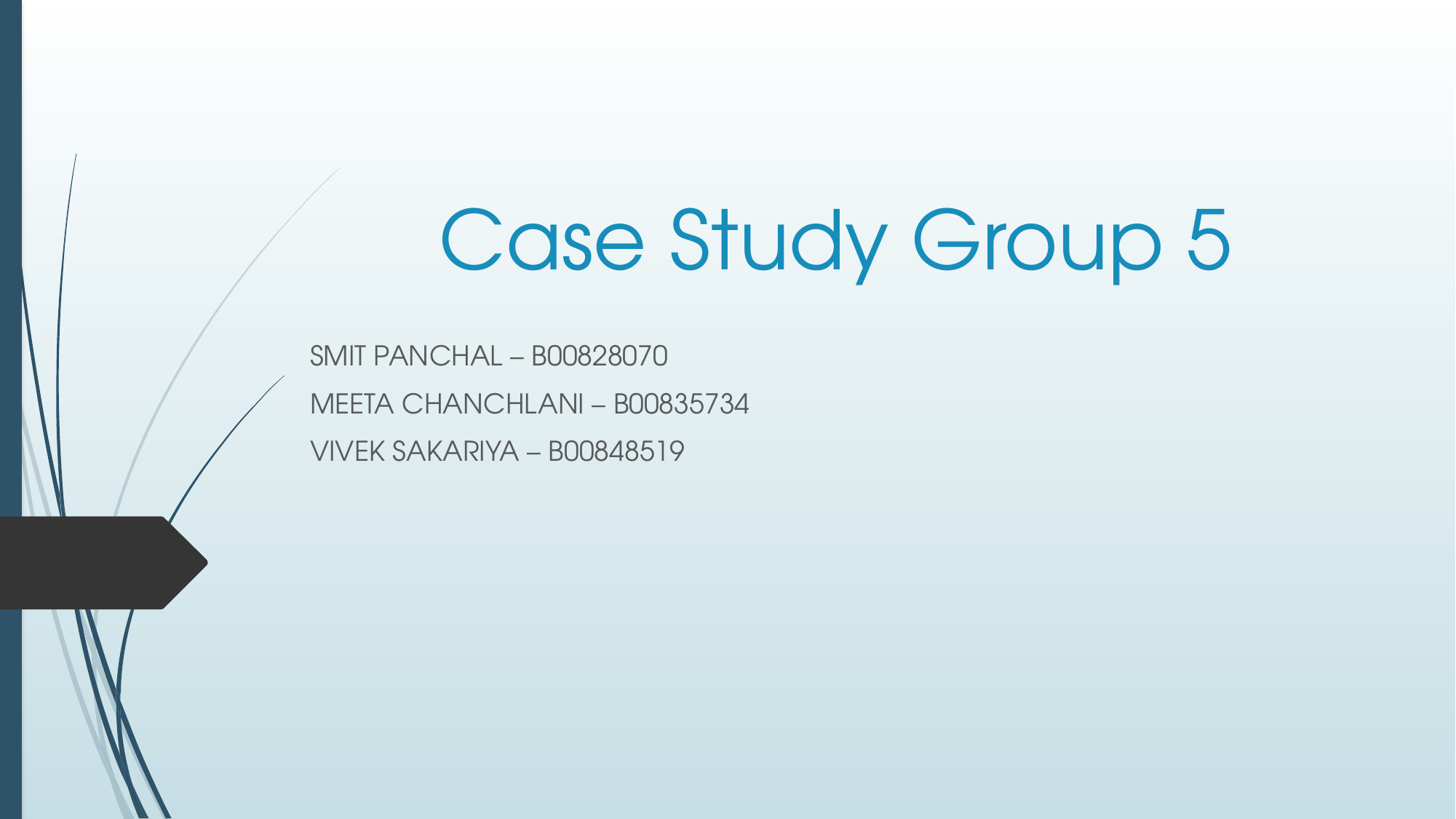

# Case Study Group 5
SMIT PANCHAL – B00828070
MEETA CHANCHLANI – B00835734
VIVEK SAKARIYA – B00848519